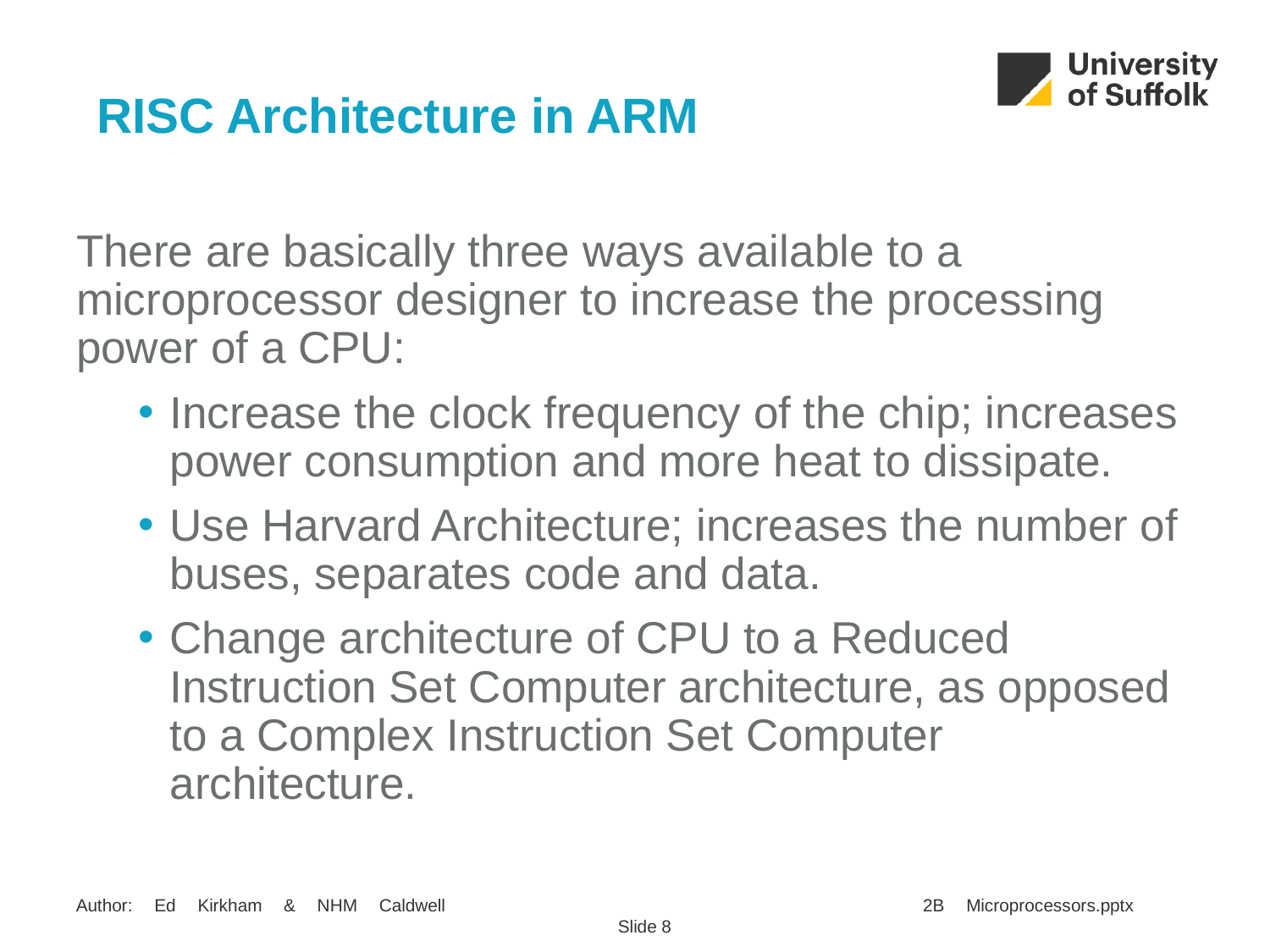

# RISC Architecture in ARM
There are basically three ways available to a microprocessor designer to increase the processing power of a CPU:
Increase the clock frequency of the chip; increases power consumption and more heat to dissipate.
Use Harvard Architecture; increases the number of buses, separates code and data.
Change architecture of CPU to a Reduced Instruction Set Computer architecture, as opposed to a Complex Instruction Set Computer architecture.